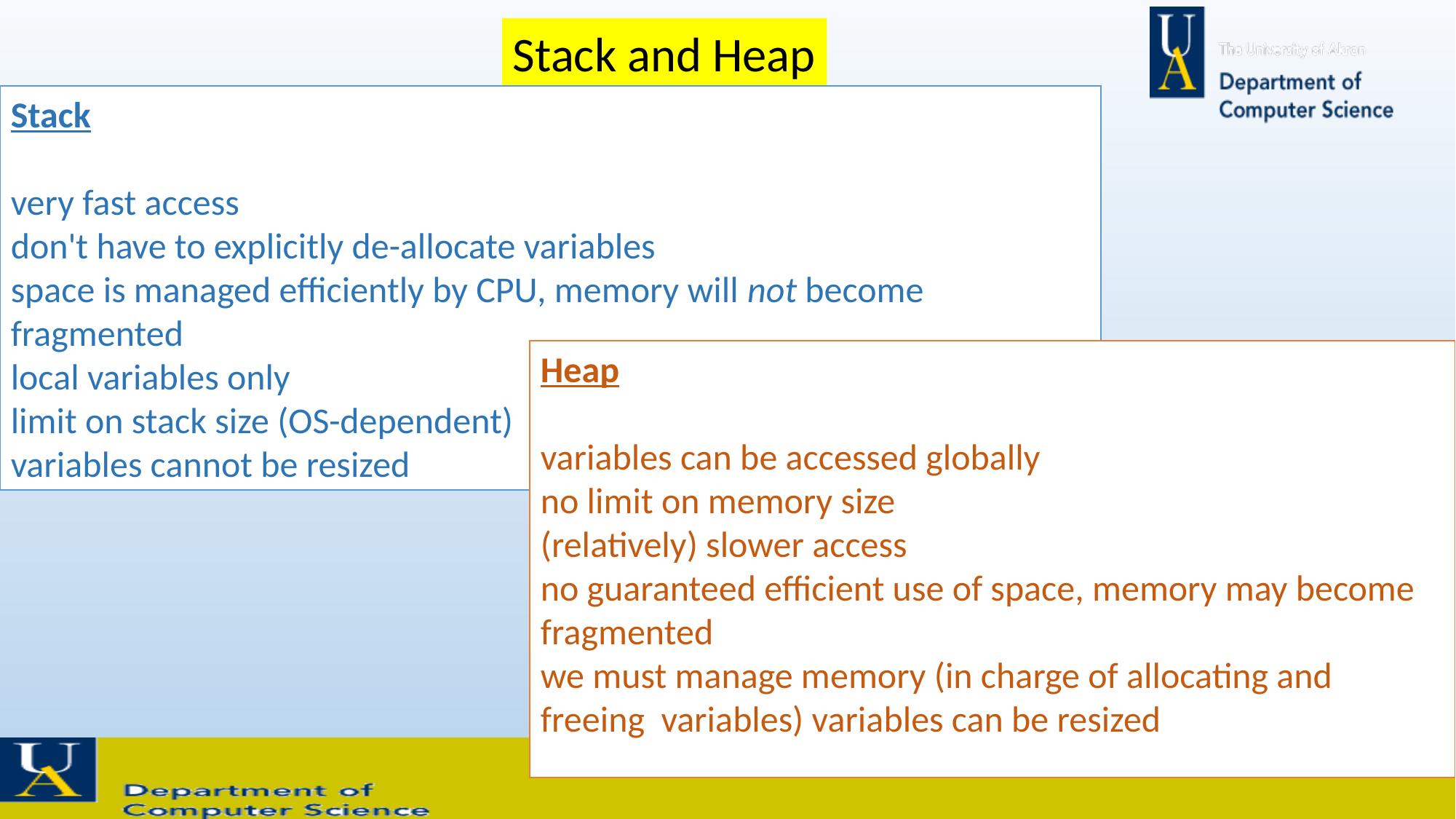

Stack and Heap
Stack

very fast access
don't have to explicitly de-allocate variables
space is managed efficiently by CPU, memory will not become fragmented
local variables only
limit on stack size (OS-dependent)
variables cannot be resized
Heap

variables can be accessed globally
no limit on memory size
(relatively) slower access
no guaranteed efficient use of space, memory may become
fragmented
we must manage memory (in charge of allocating and freeing  variables) variables can be resized